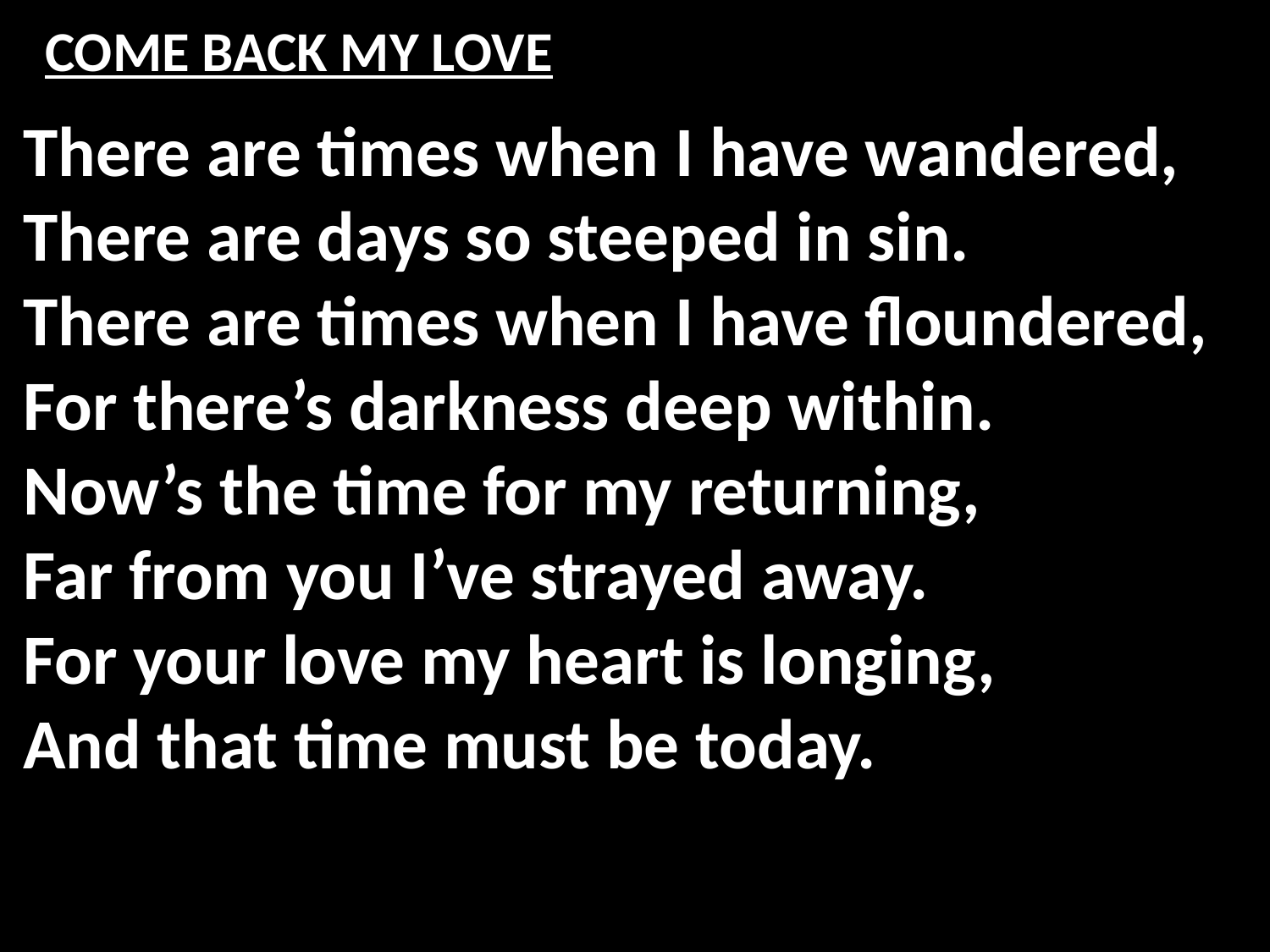

# COME BACK MY LOVE
There are times when I have wandered,
There are days so steeped in sin.
There are times when I have floundered,
For there’s darkness deep within.
Now’s the time for my returning,
Far from you I’ve strayed away.
For your love my heart is longing,
And that time must be today.